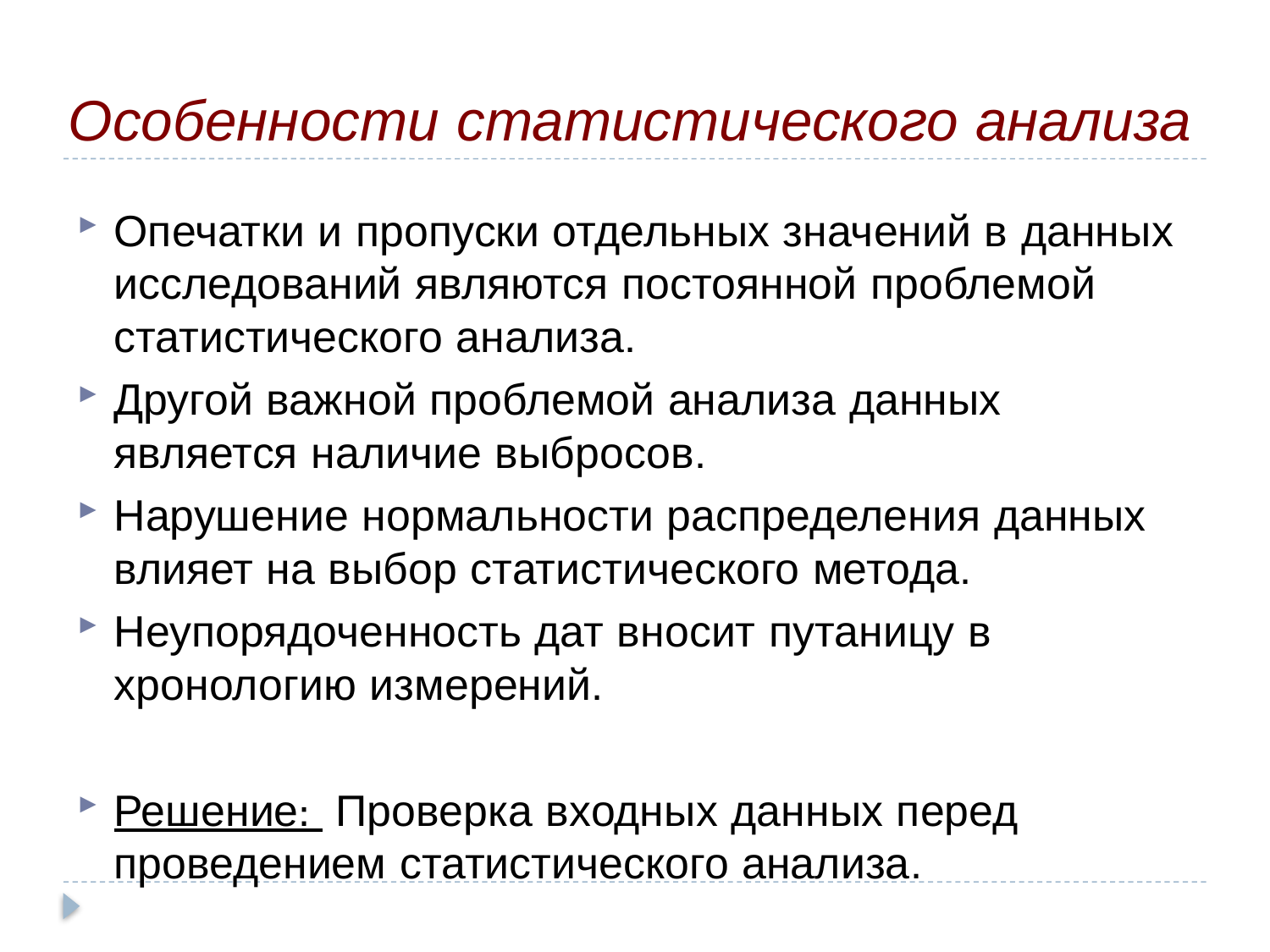

# Особенности статистического анализа
Опечатки и пропуски отдельных значений в данных исследований являются постоянной проблемой статистического анализа.
Другой важной проблемой анализа данных является наличие выбросов.
Нарушение нормальности распределения данных влияет на выбор статистического метода.
Неупорядоченность дат вносит путаницу в хронологию измерений.

Решение:  Проверка входных данных перед проведением статистического анализа.